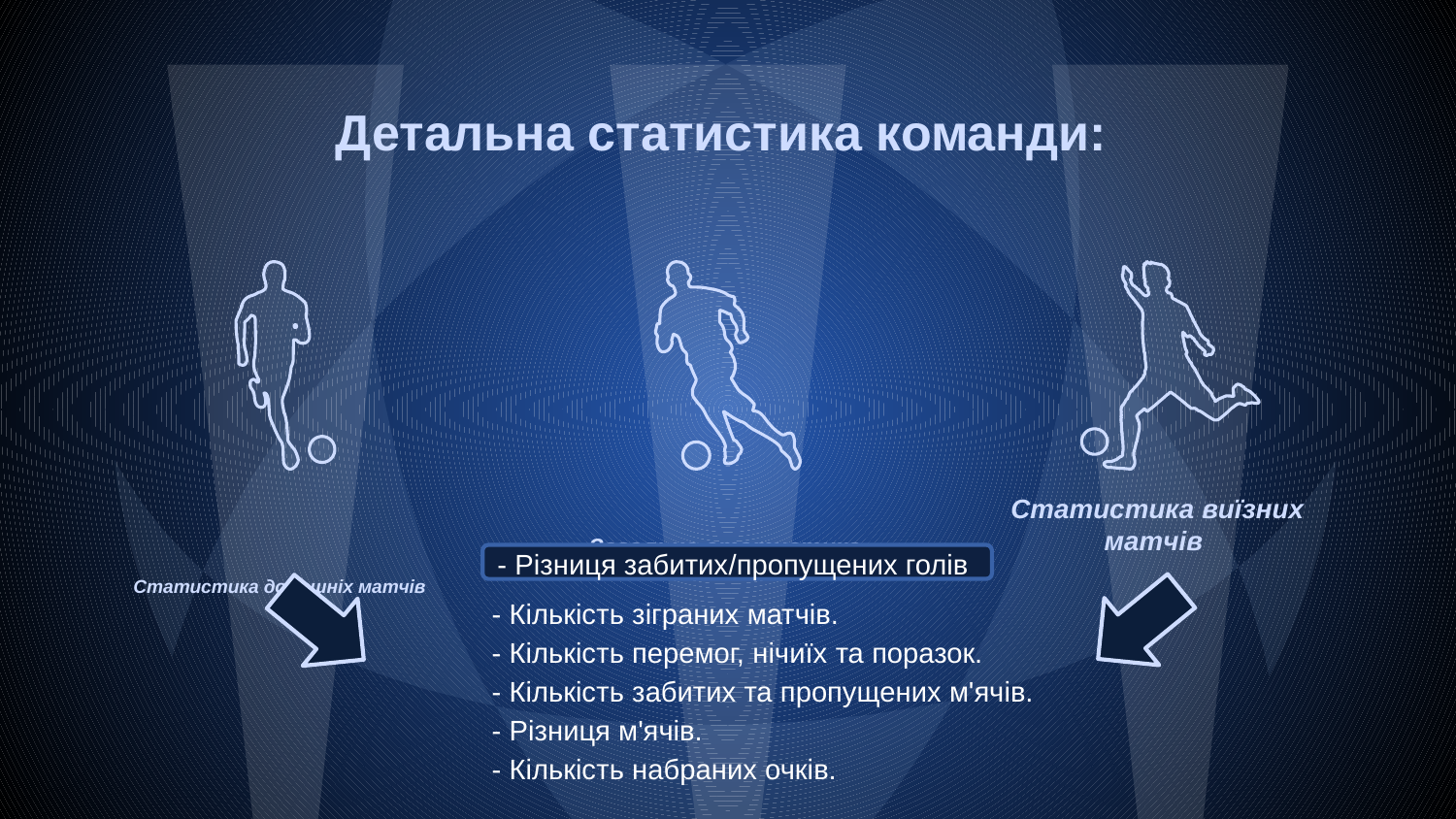

# Детальна статистика команди:

Статистика виїзних матчів
Загальна статистика
- Різниця забитих/пропущених голів

Статистика домашніх матчів

- Кількість зіграних матчів.
- Кількість перемог, нічиїх та поразок.
- Кількість забитих та пропущених м'ячів.
- Різниця м'ячів.
- Кількість набраних очків.